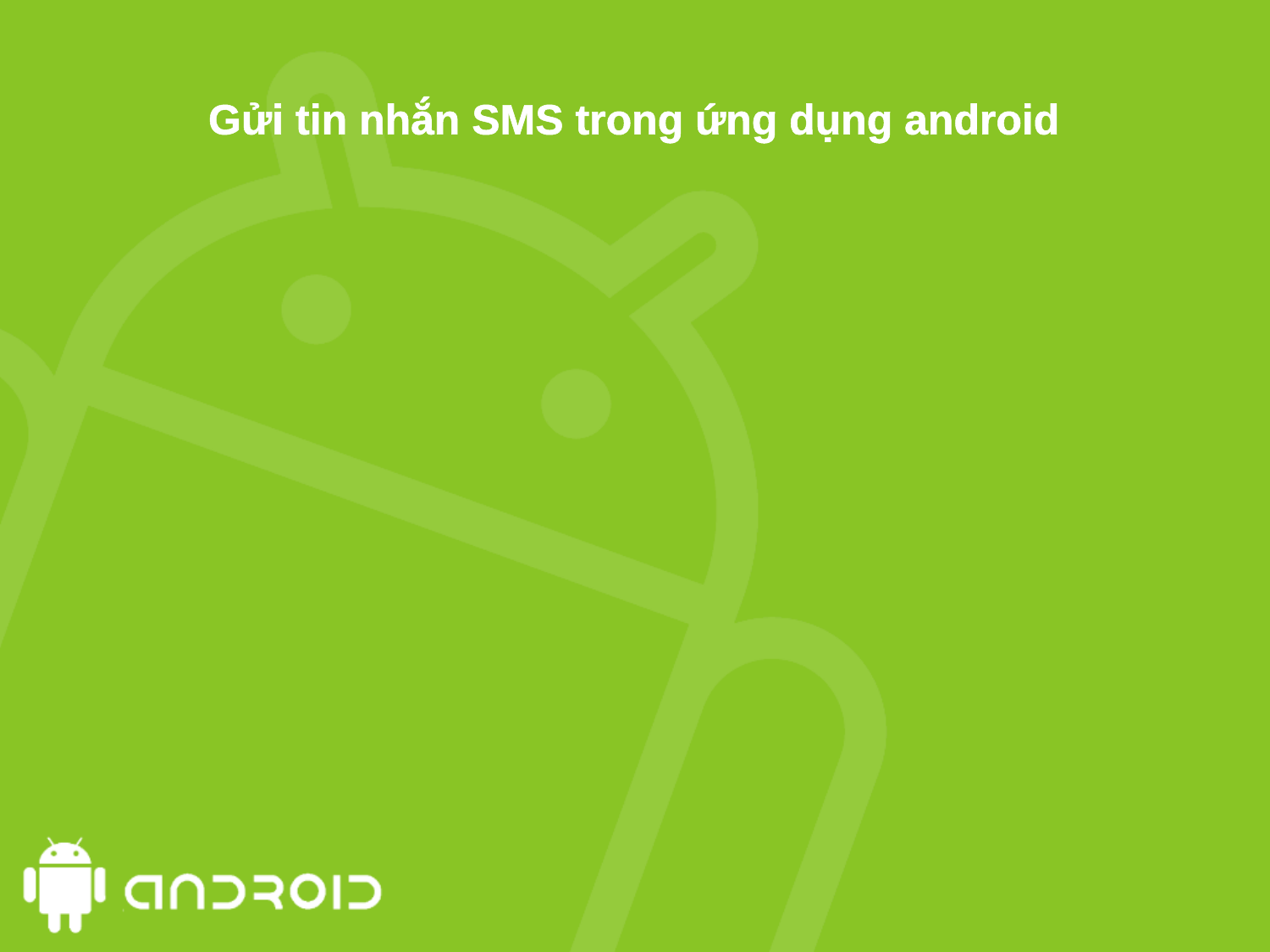

# Gửi tin nhắn SMS trong ứng dụng android